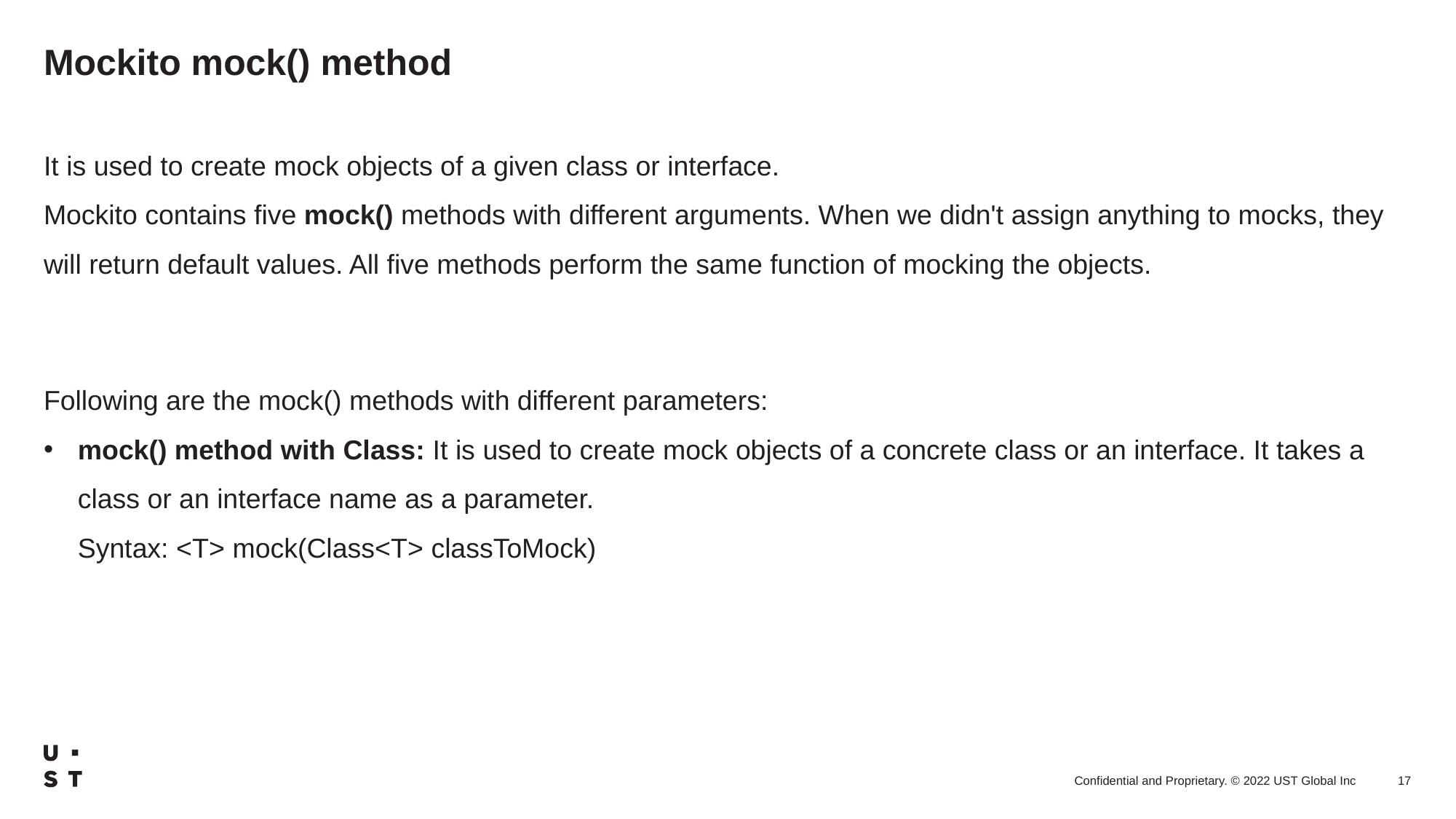

# Mockito mock() method
It is used to create mock objects of a given class or interface.
Mockito contains five mock() methods with different arguments. When we didn't assign anything to mocks, they will return default values. All five methods perform the same function of mocking the objects.
Following are the mock() methods with different parameters:
mock() method with Class: It is used to create mock objects of a concrete class or an interface. It takes a class or an interface name as a parameter.
Syntax: <T> mock(Class<T> classToMock)